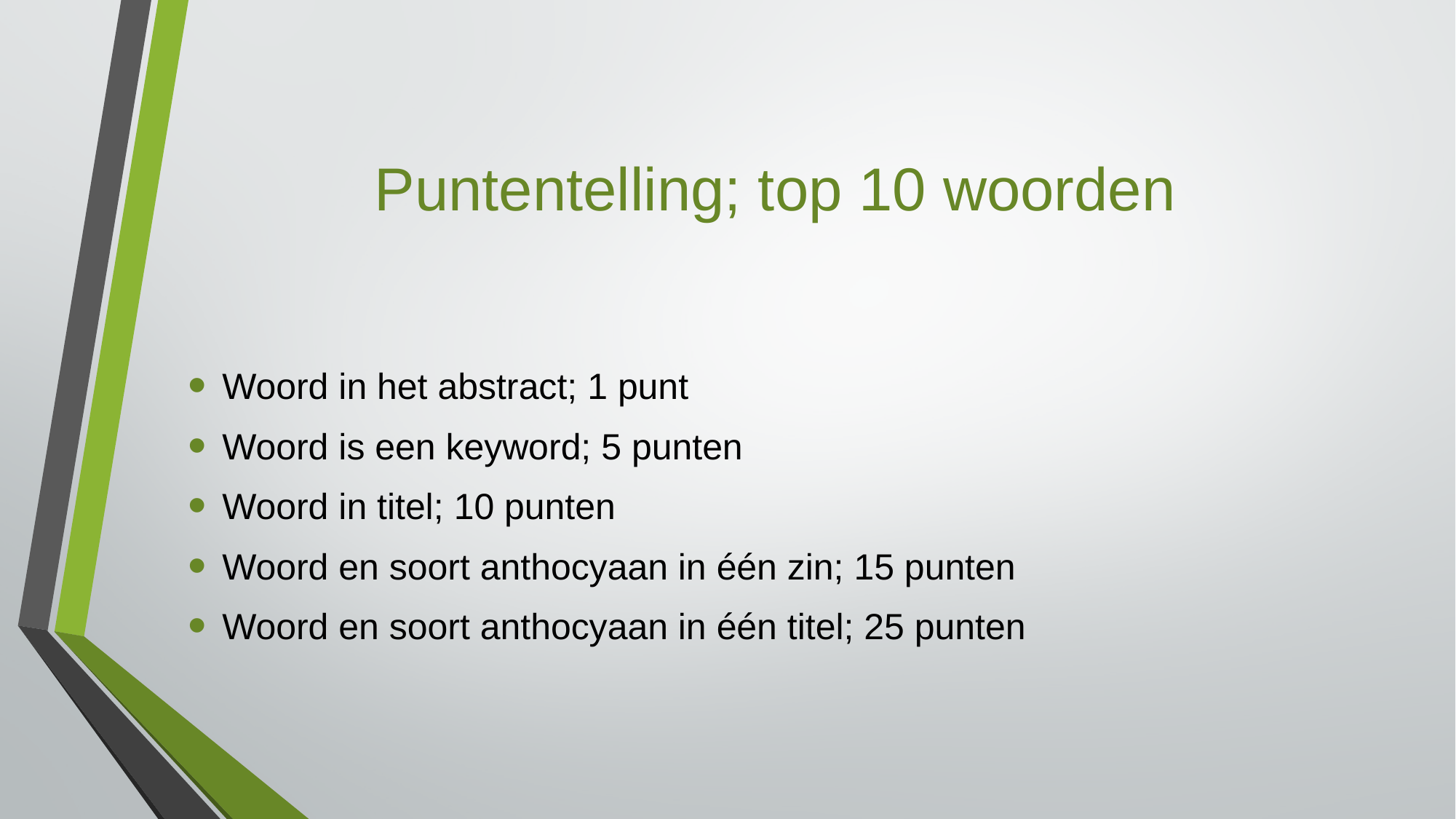

# Puntentelling; top 10 woorden
Woord in het abstract; 1 punt
Woord is een keyword; 5 punten
Woord in titel; 10 punten
Woord en soort anthocyaan in één zin; 15 punten
Woord en soort anthocyaan in één titel; 25 punten